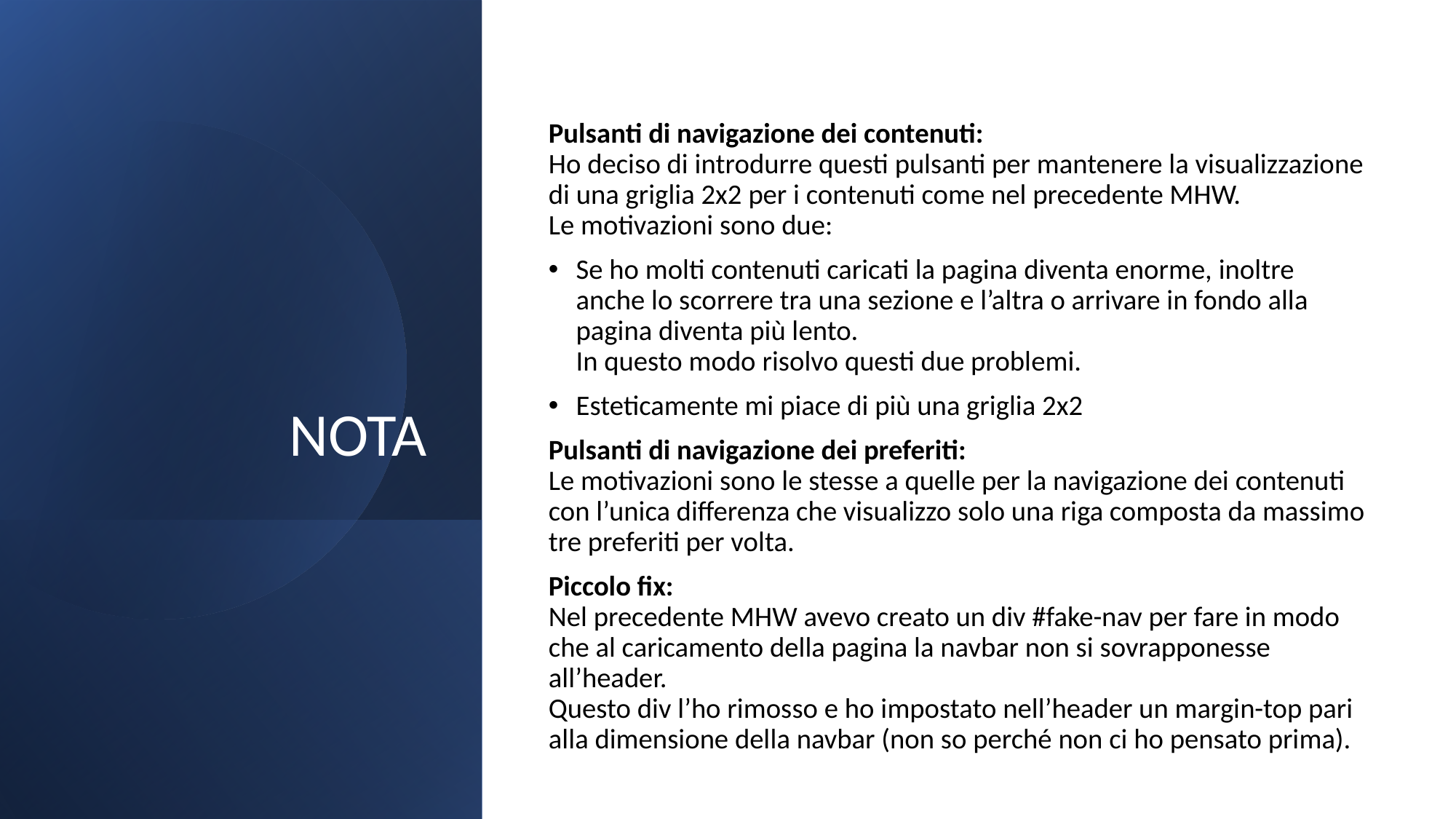

# NOTA
Pulsanti di navigazione dei contenuti:
Ho deciso di introdurre questi pulsanti per mantenere la visualizzazione di una griglia 2x2 per i contenuti come nel precedente MHW.
Le motivazioni sono due:
Se ho molti contenuti caricati la pagina diventa enorme, inoltre anche lo scorrere tra una sezione e l’altra o arrivare in fondo alla pagina diventa più lento.
In questo modo risolvo questi due problemi.
Esteticamente mi piace di più una griglia 2x2
Pulsanti di navigazione dei preferiti:
Le motivazioni sono le stesse a quelle per la navigazione dei contenuti con l’unica differenza che visualizzo solo una riga composta da massimo tre preferiti per volta.
Piccolo fix:
Nel precedente MHW avevo creato un div #fake-nav per fare in modo che al caricamento della pagina la navbar non si sovrapponesse all’header.
Questo div l’ho rimosso e ho impostato nell’header un margin-top pari alla dimensione della navbar (non so perché non ci ho pensato prima).